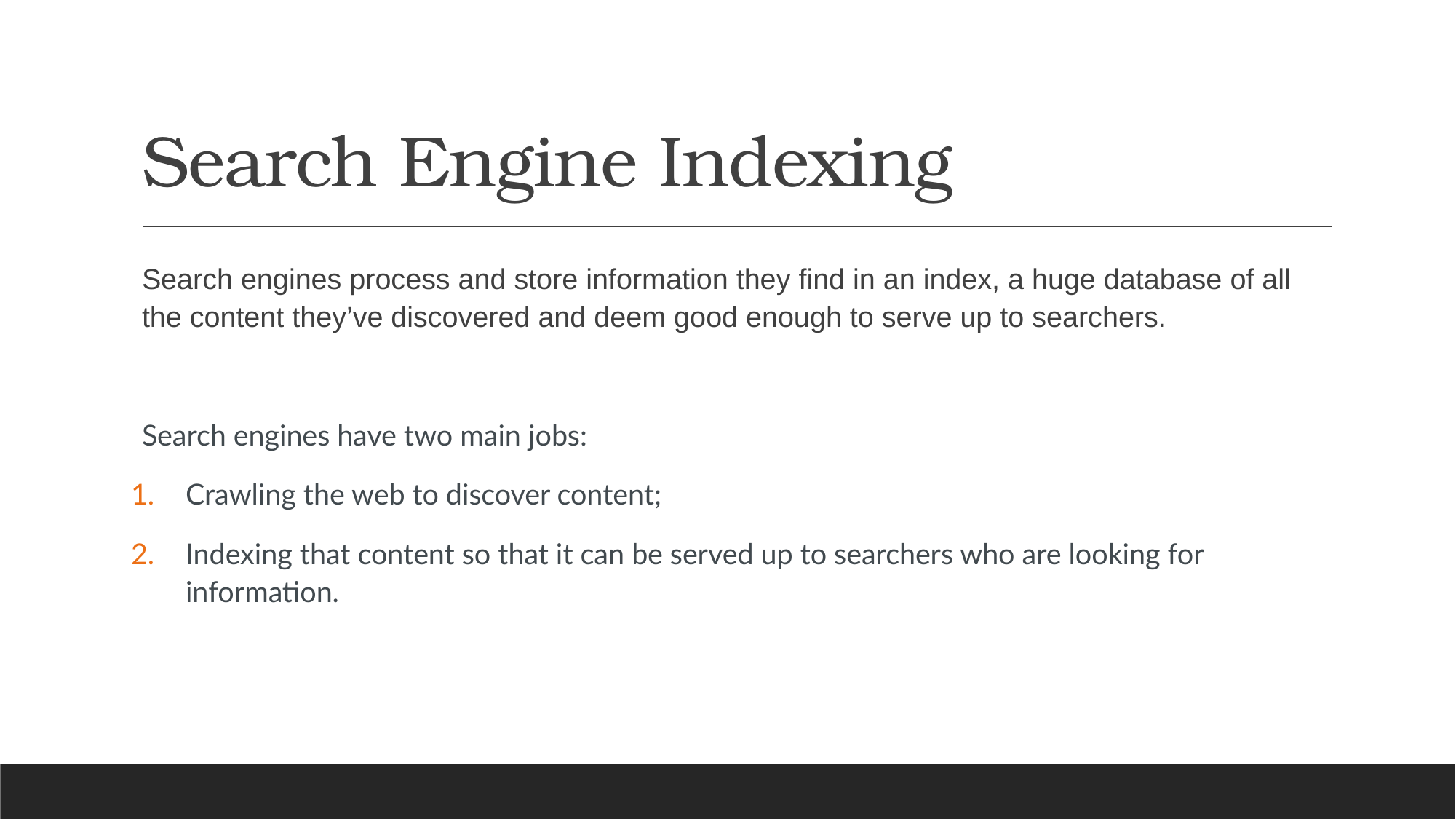

# Search Engine Indexing
Search engines process and store information they find in an index, a huge database of all the content they’ve discovered and deem good enough to serve up to searchers.

Search engines have two main jobs:
Crawling the web to discover content;
Indexing that content so that it can be served up to searchers who are looking for information.